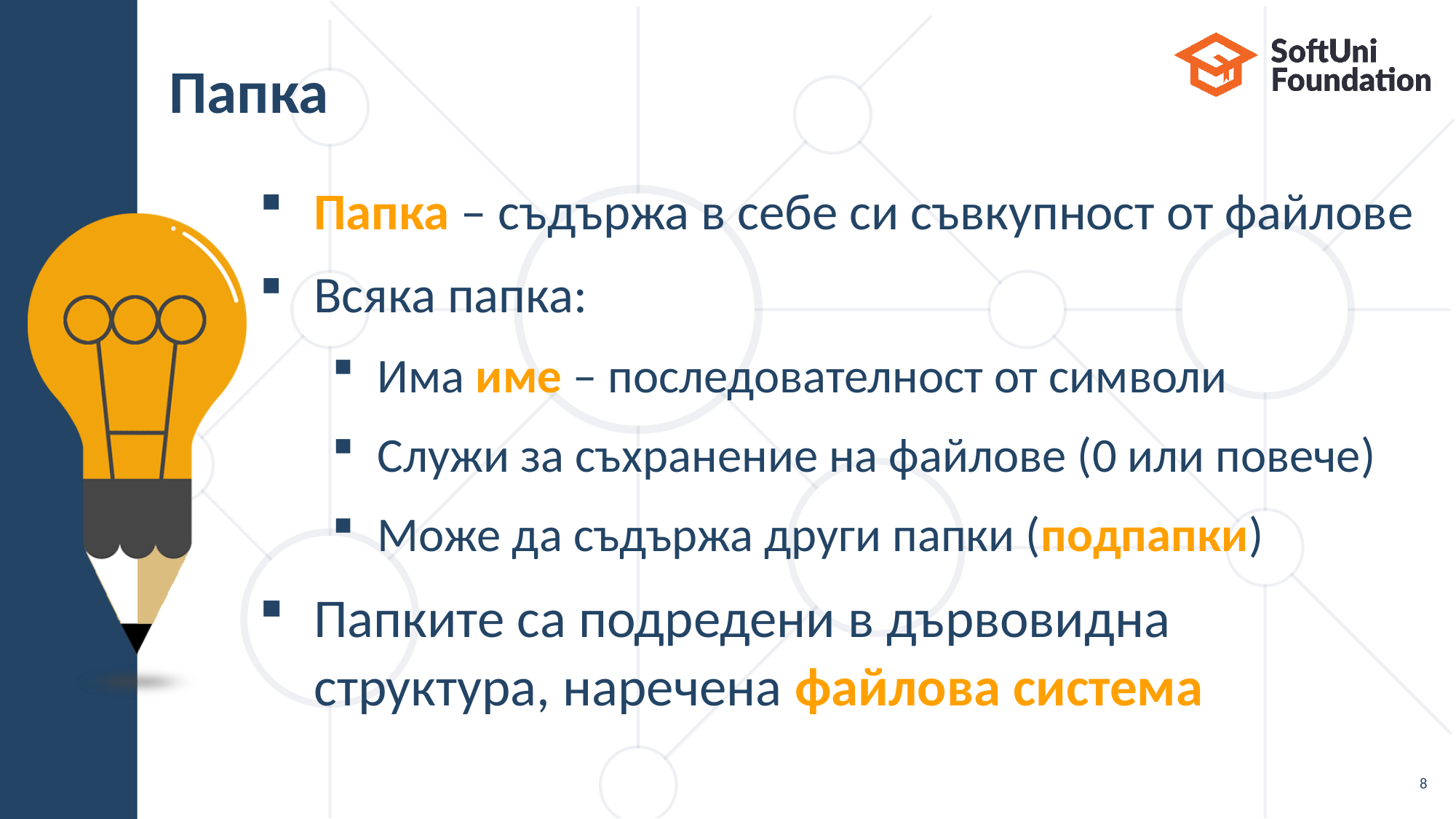

# Папка
Папка – съдържа в себе си съвкупност от файлове
Всяка папка:
Има име – последователност от символи
Служи за съхранение на файлове (0 или повече)
Може да съдържа други папки (подпапки)
Папките са подредени в дървовидна структура, наречена файлова система
8